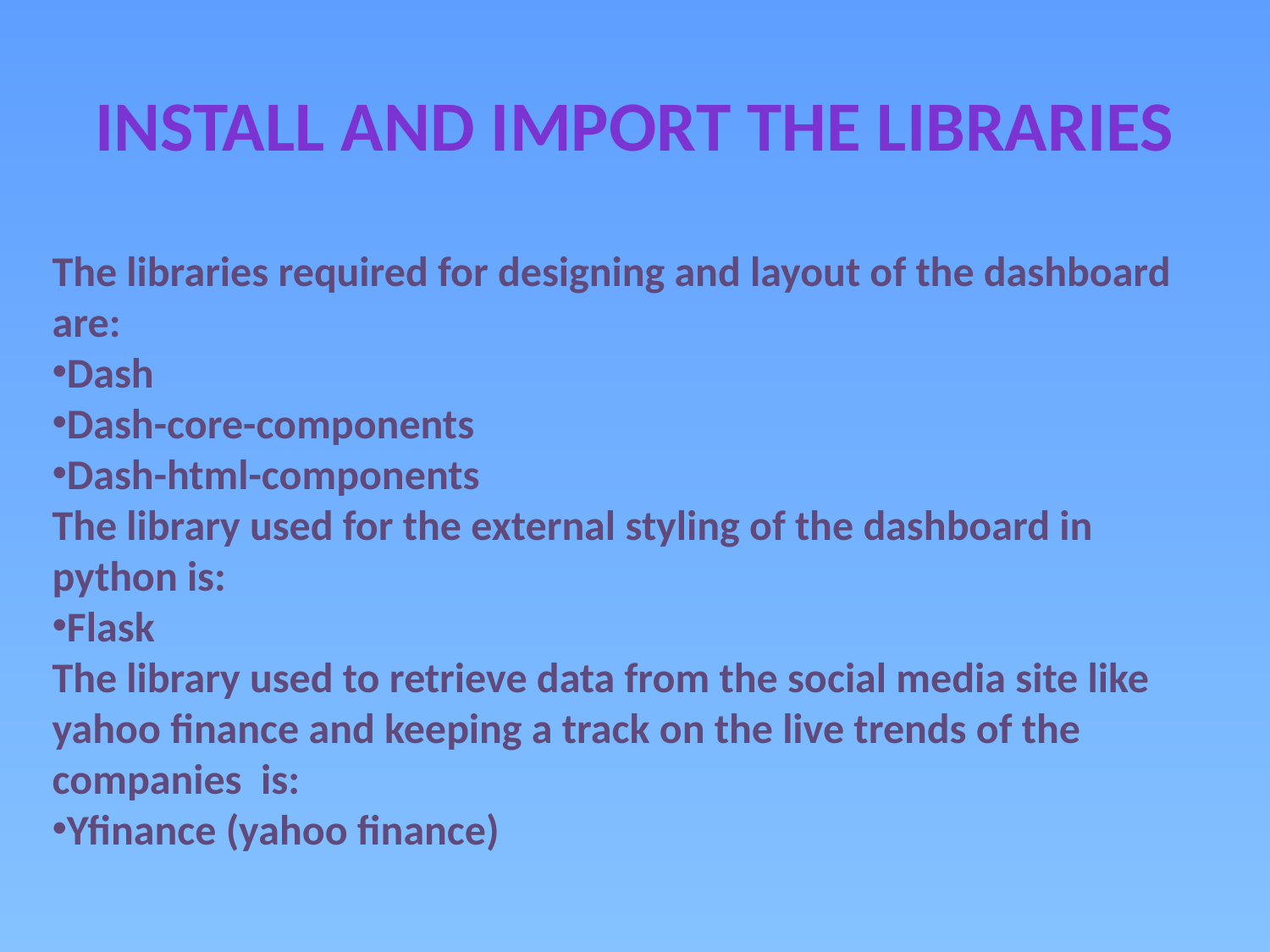

# INSTALL AND IMPORT THE LIBRARIES
The libraries required for designing and layout of the dashboard are:
Dash
Dash-core-components
Dash-html-components
The library used for the external styling of the dashboard in python is:
Flask
The library used to retrieve data from the social media site like yahoo finance and keeping a track on the live trends of the companies  is:
Yfinance (yahoo finance)